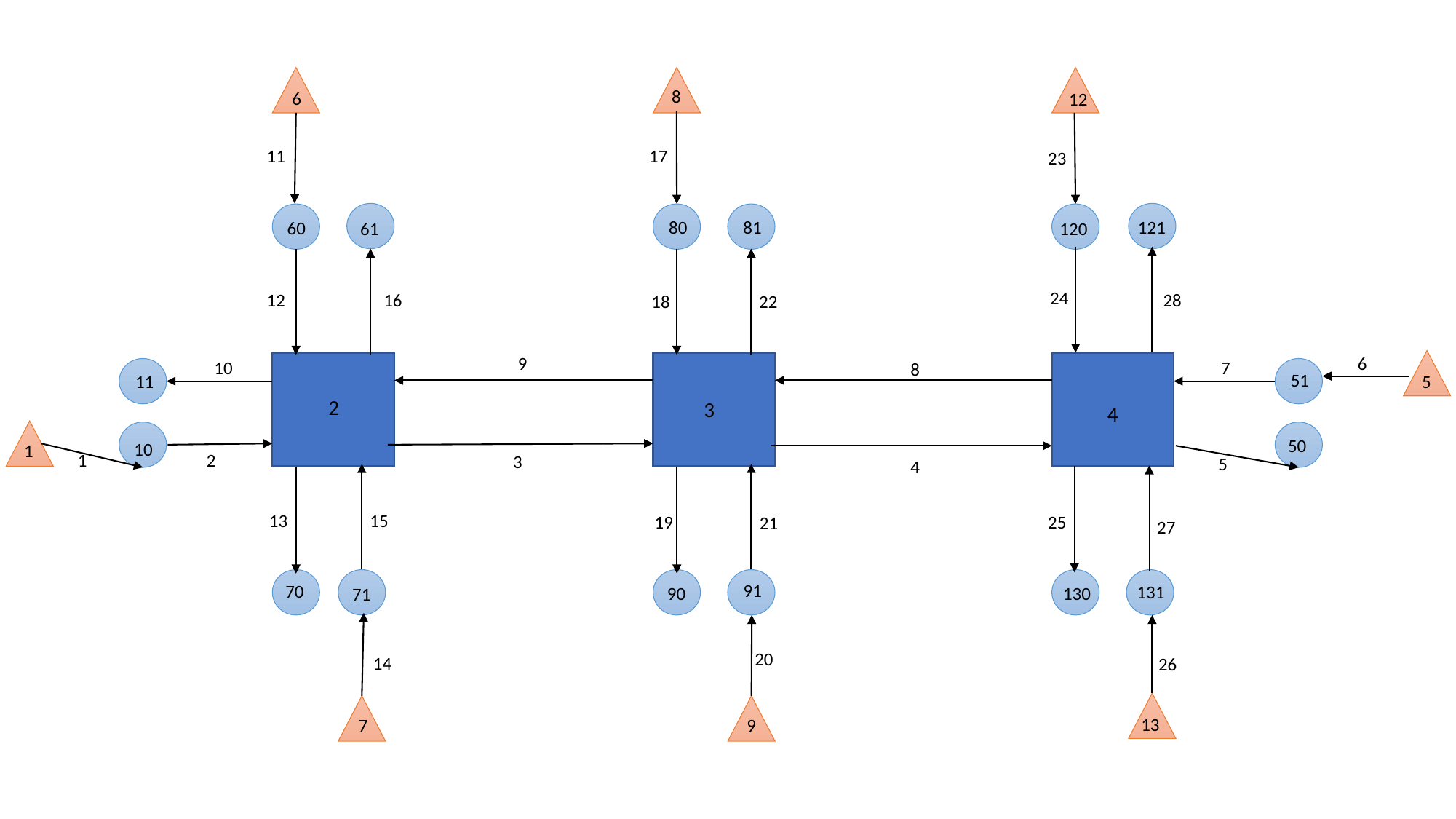

8
6
12
17
11
23

121
80
81
60
120
61
24
12
16
28
22
18
6
9

10
7
8

51
11
5
2
3
4

50
10
1
2
1
3
5
4
13
15
19
25
21
27

91
70
131
90
130
71
20
14
26

13
7
9